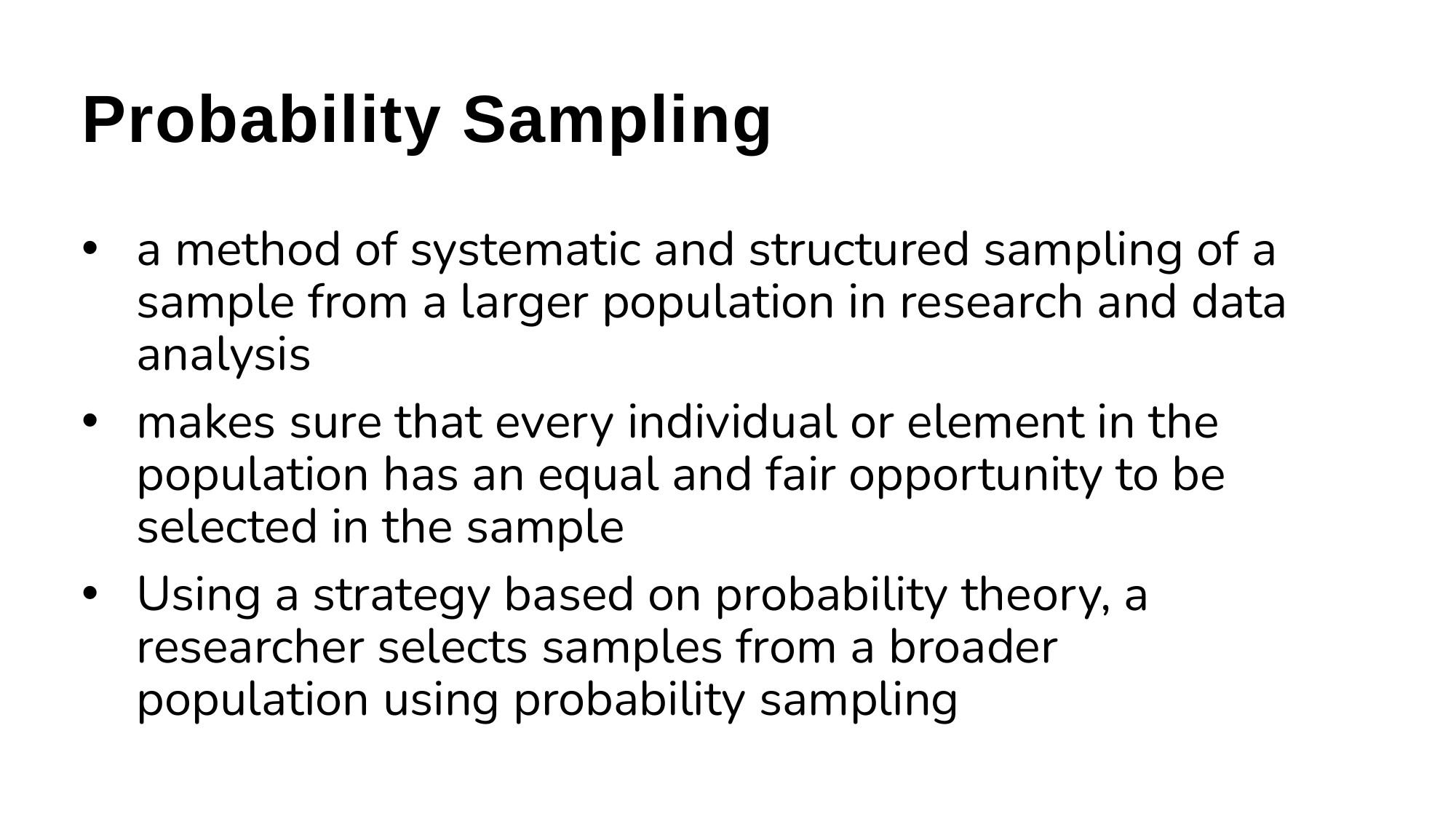

# Probability Sampling
a method of systematic and structured sampling of a sample from a larger population in research and data analysis
makes sure that every individual or element in the population has an equal and fair opportunity to be selected in the sample
Using a strategy based on probability theory, a researcher selects samples from a broader population using probability sampling